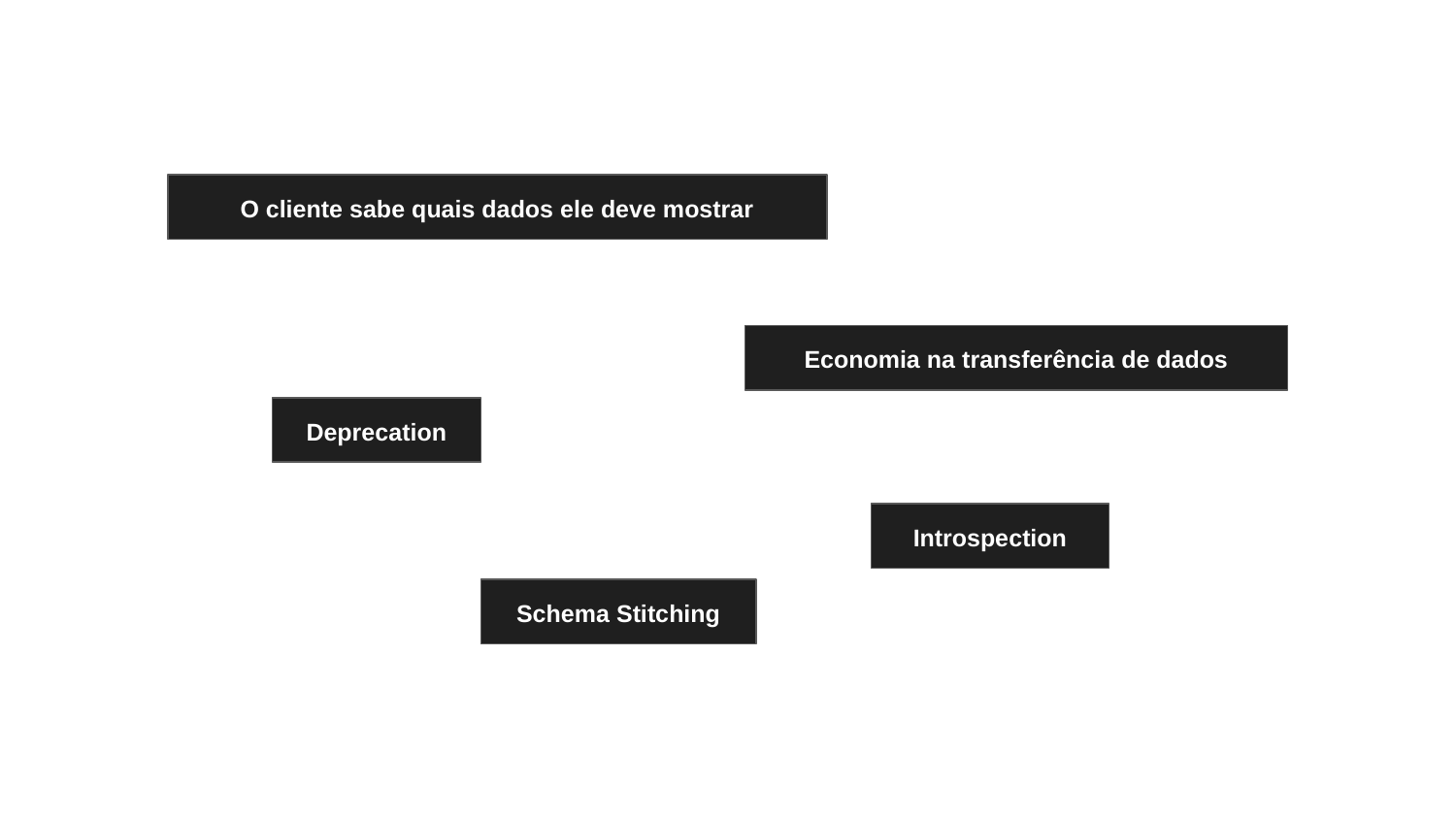

O cliente sabe quais dados ele deve mostrar
Economia na transferência de dados

Deprecation
Introspection

Schema Stitching